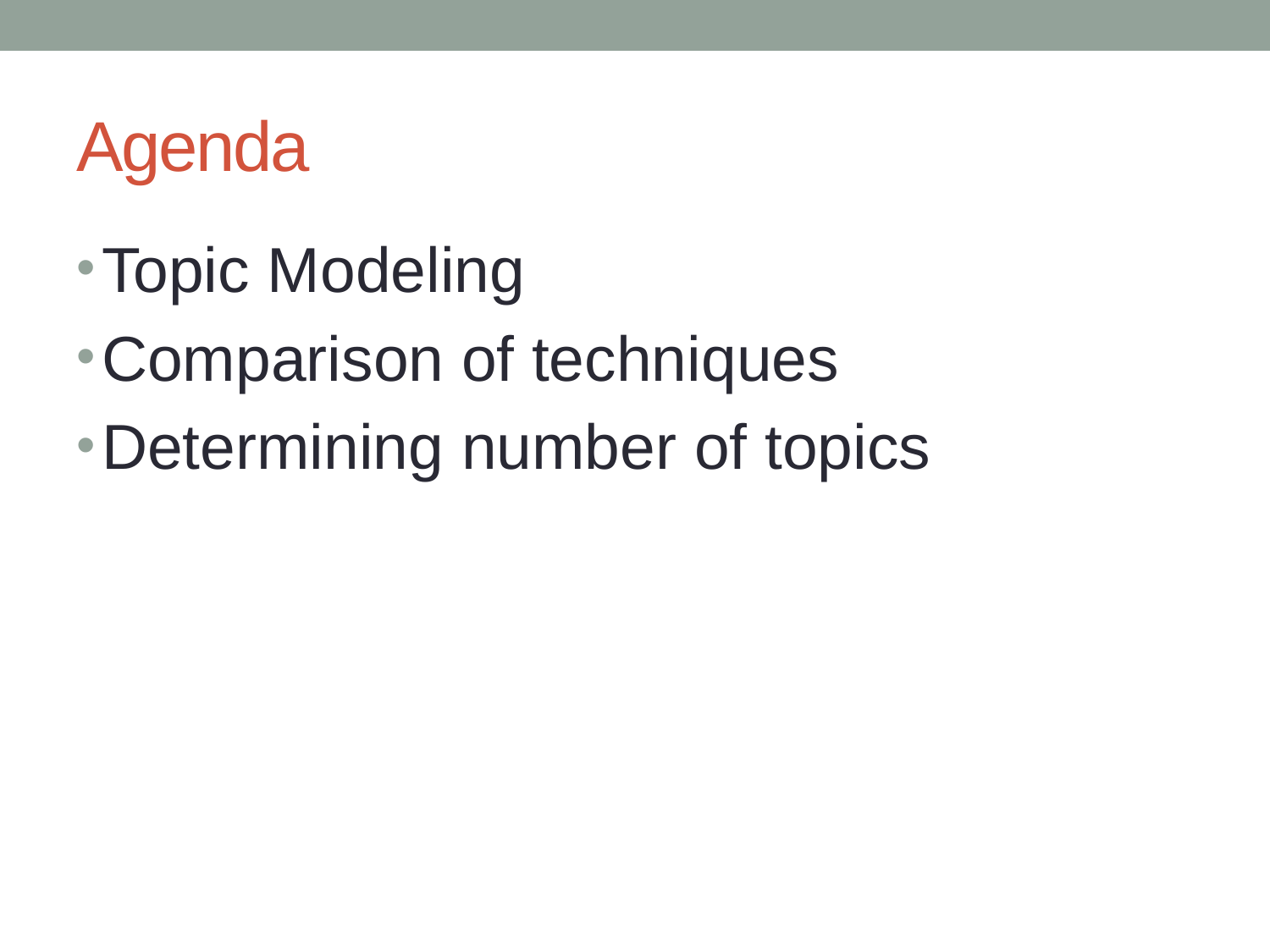

# Agenda
Topic Modeling
Comparison of techniques
Determining number of topics